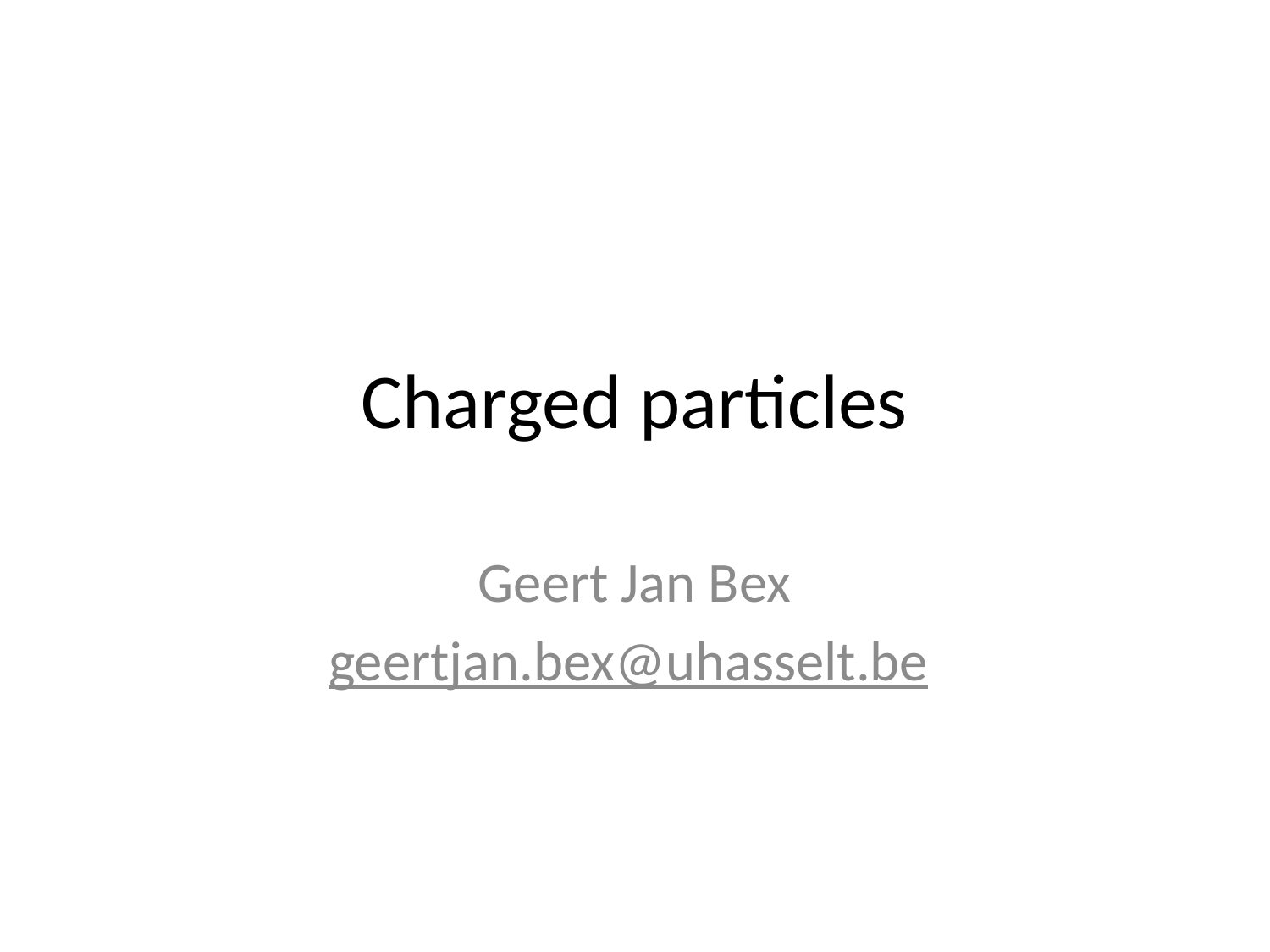

# Charged particles
Geert Jan Bex
geertjan.bex@uhasselt.be